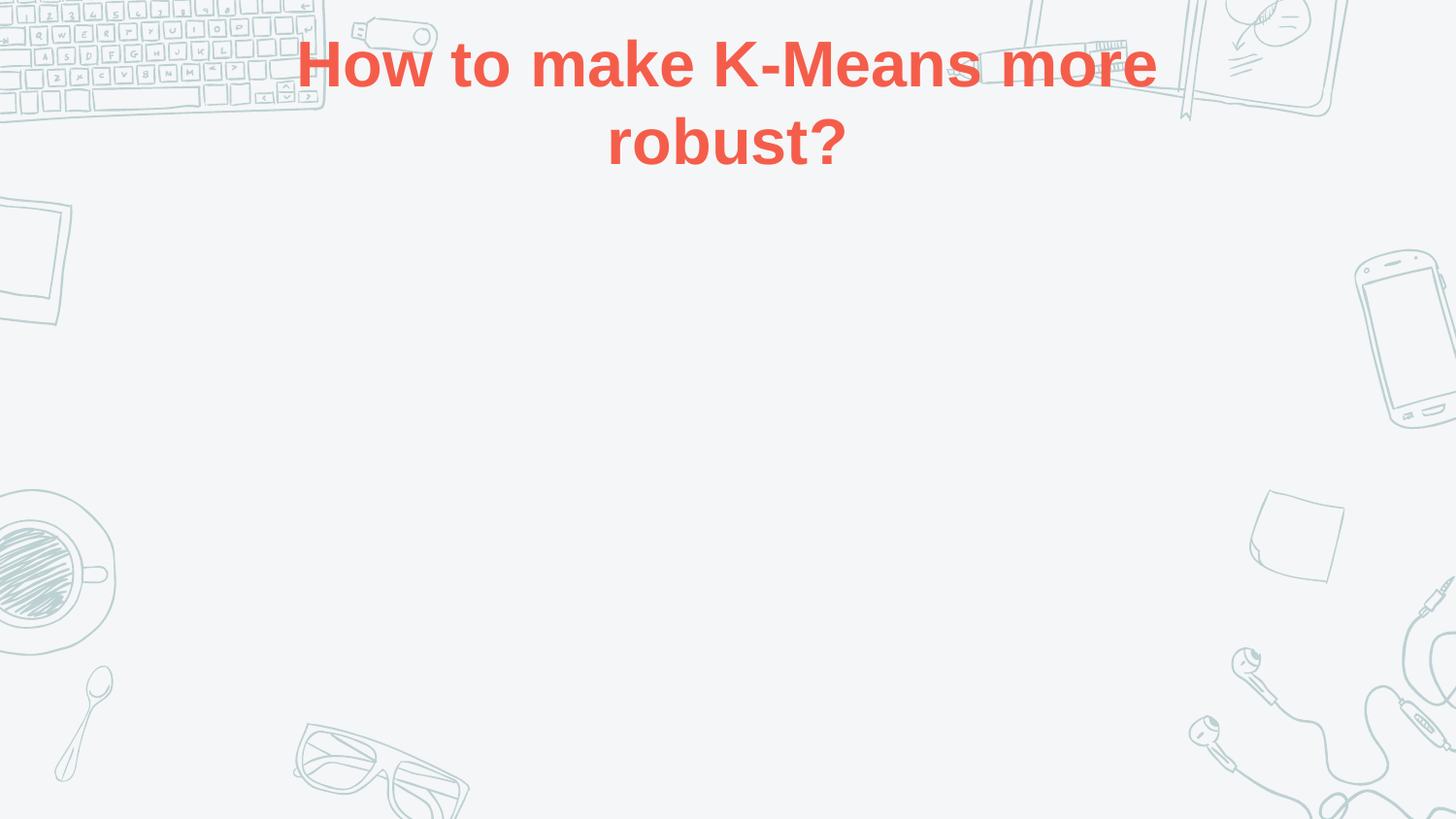

# How to make K-Means more robust?